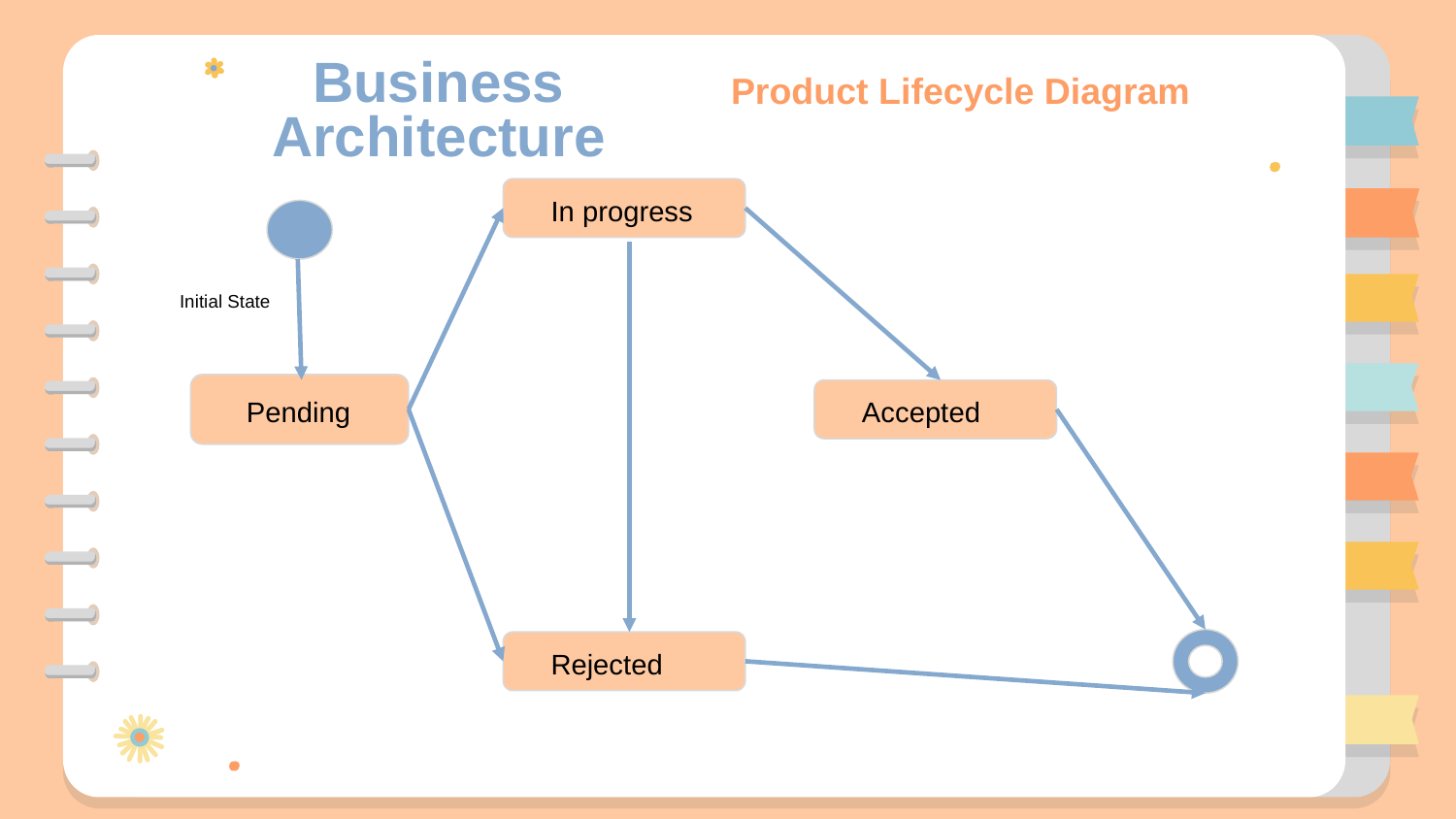

# Business Architecture
Product Lifecycle Diagram

In progress

Initial State

Pending

Accepted

Rejected